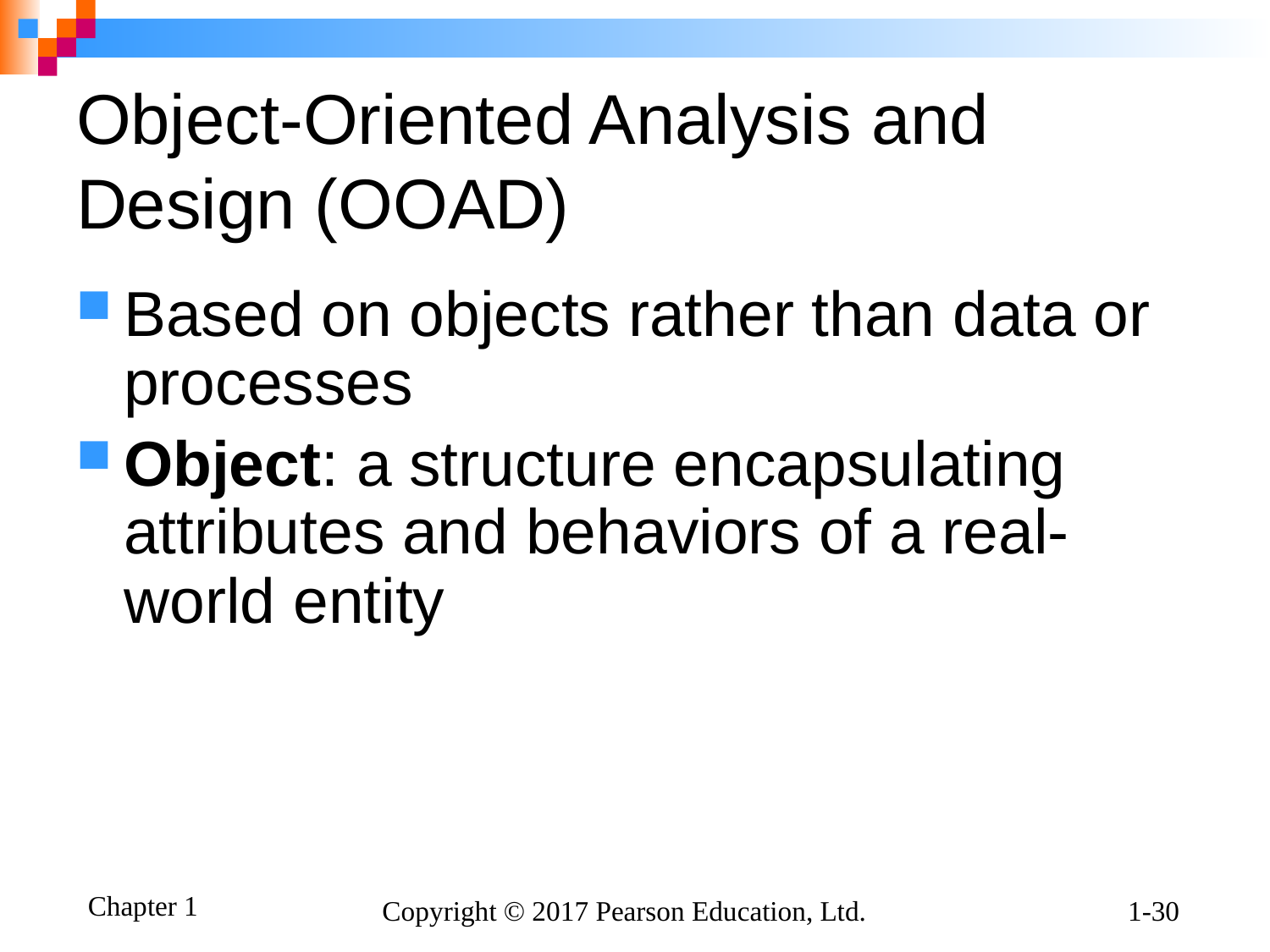

# Object-Oriented Analysis and Design (OOAD)
Based on objects rather than data or processes
Object: a structure encapsulating attributes and behaviors of a real-world entity